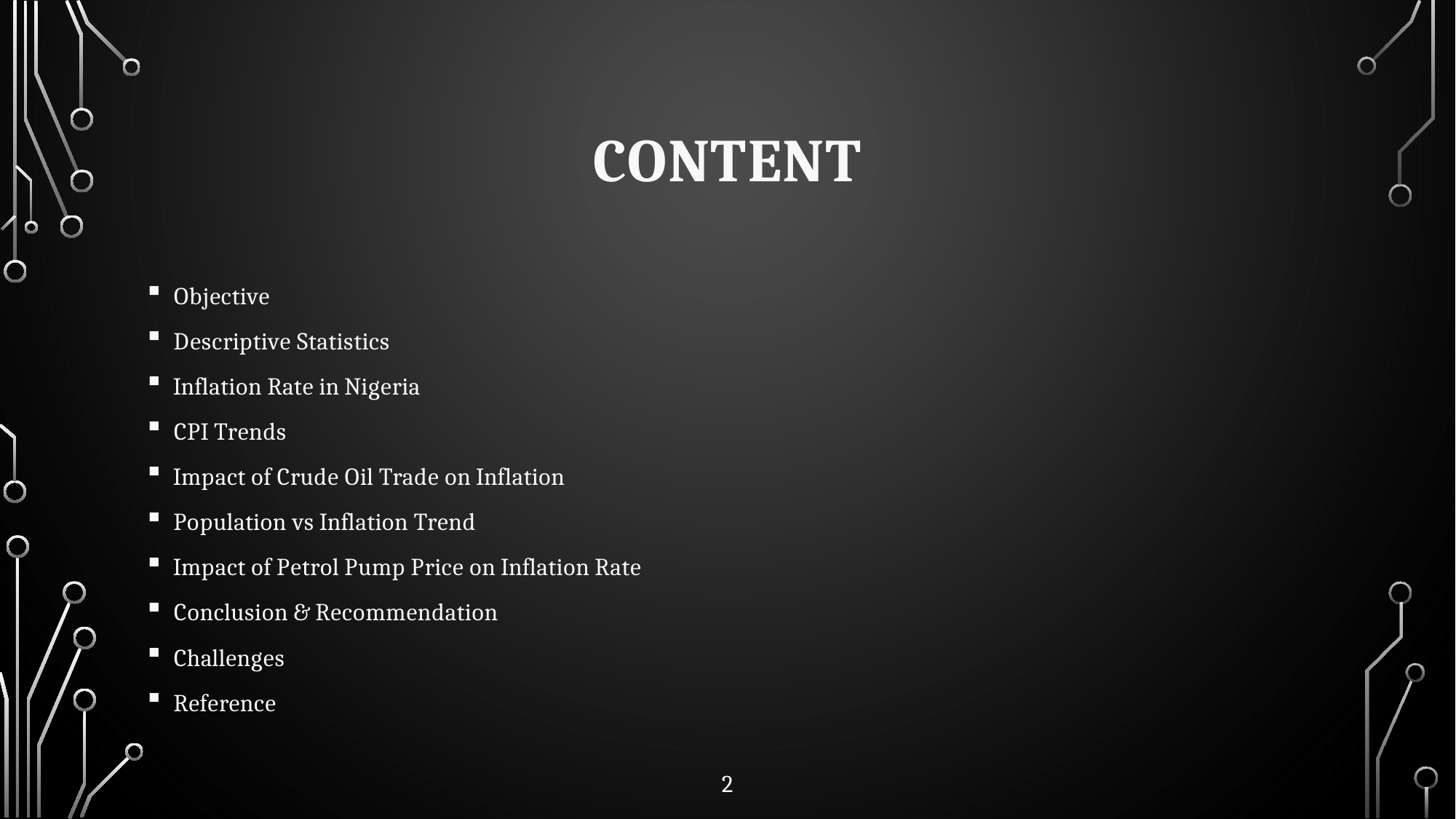

# Content
Objective
Descriptive Statistics
Inflation Rate in Nigeria
CPI Trends
Impact of Crude Oil Trade on Inflation
Population vs Inflation Trend
Impact of Petrol Pump Price on Inflation Rate
Conclusion & Recommendation
Challenges
Reference

2